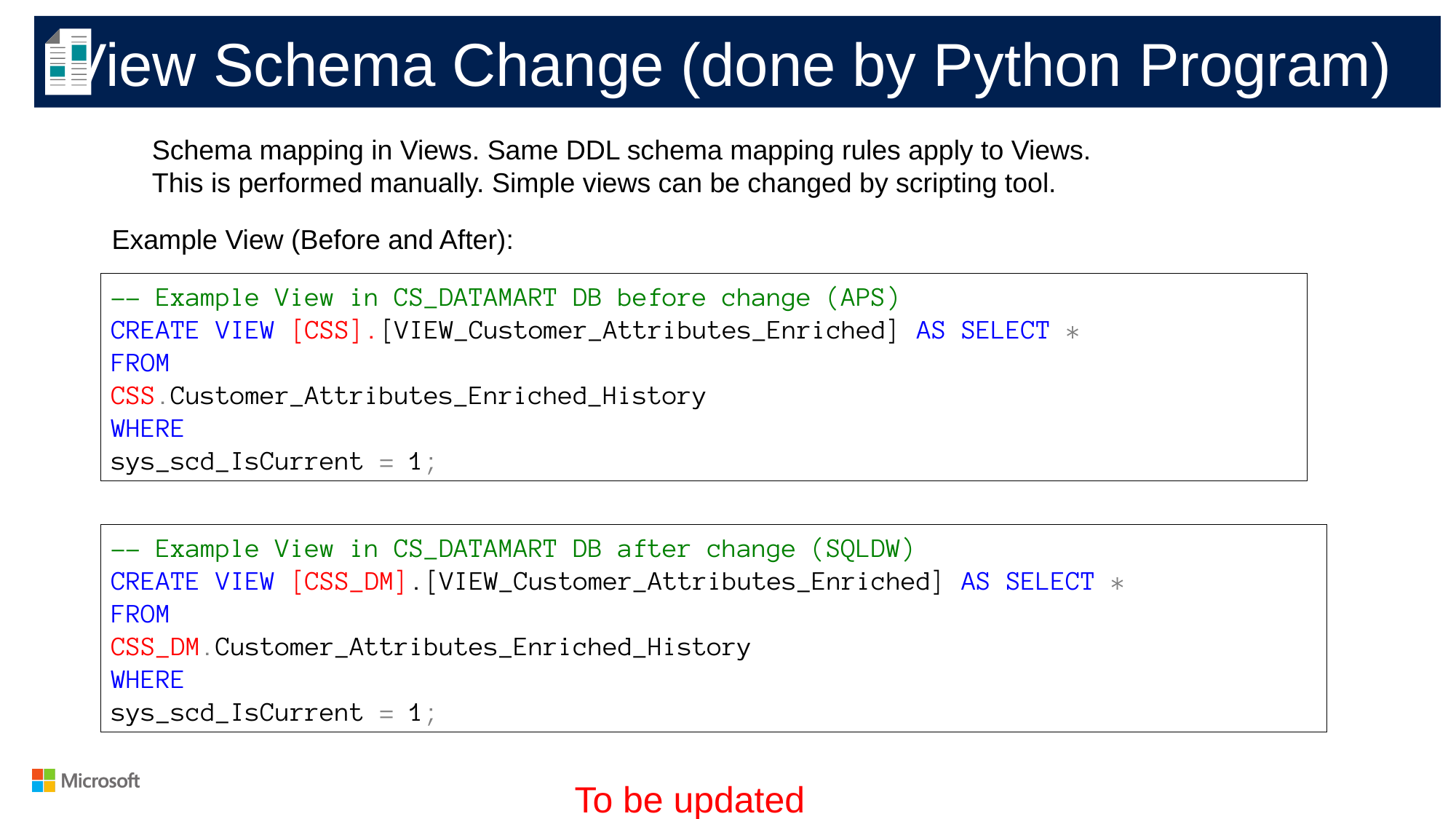

View Schema Change (done by Python Program)

Schema mapping in Views. Same DDL schema mapping rules apply to Views.
This is performed manually. Simple views can be changed by scripting tool.
Example View (Before and After):
-- Example View in CS_DATAMART DB before change (APS)
CREATE VIEW [CSS].[VIEW_Customer_Attributes_Enriched] AS SELECT *
FROM
CSS.Customer_Attributes_Enriched_History
WHERE
sys_scd_IsCurrent = 1;
-- Example View in CS_DATAMART DB after change (SQLDW)
CREATE VIEW [CSS_DM].[VIEW_Customer_Attributes_Enriched] AS SELECT *
FROM
CSS_DM.Customer_Attributes_Enriched_History
WHERE
sys_scd_IsCurrent = 1;
To be updated